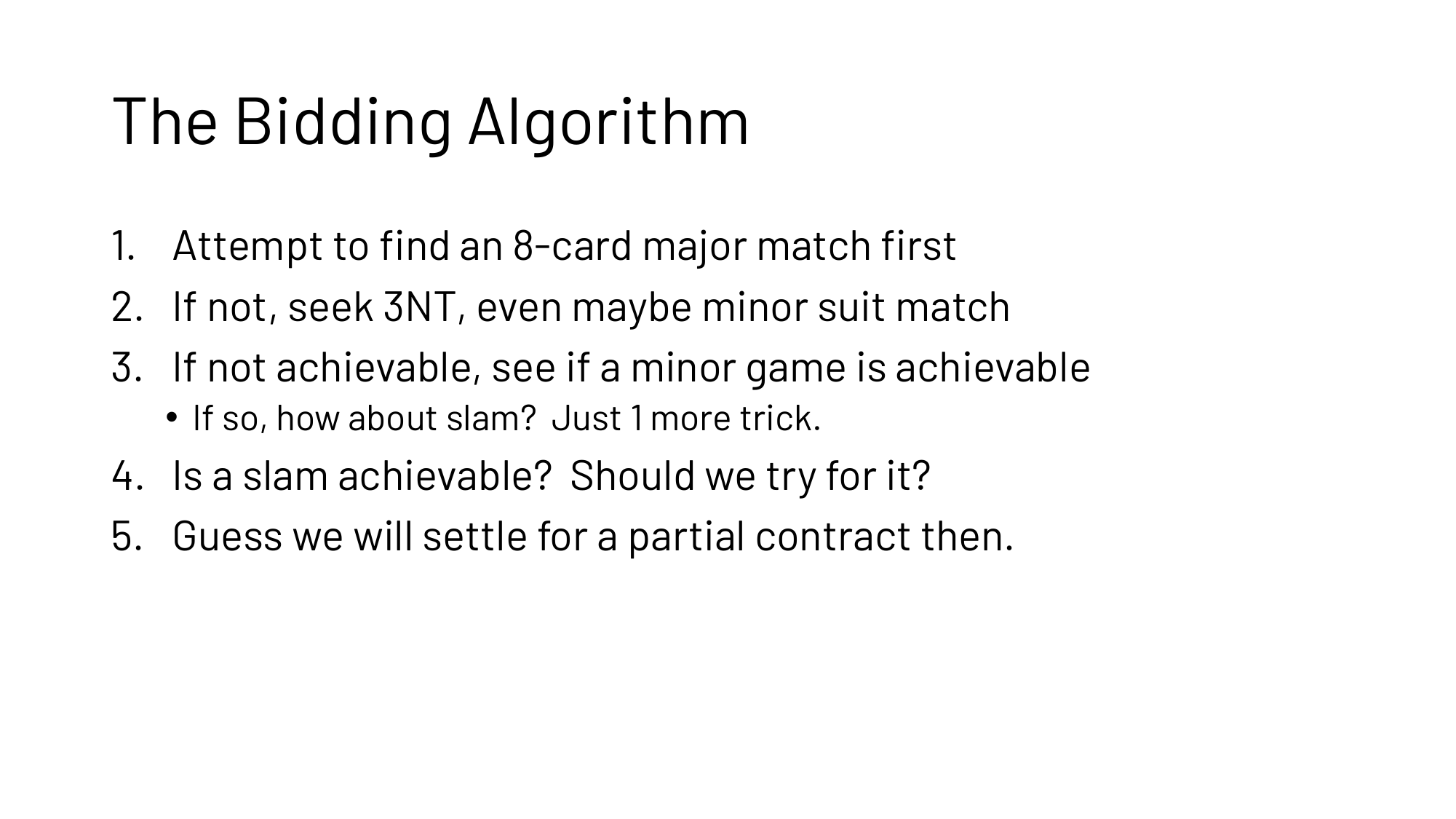

# The Bidding Algorithm
Attempt to find an 8-card major match first
If not, seek 3NT, even maybe minor suit match
If not achievable, see if a minor game is achievable
If so, how about slam?  Just 1 more trick.
Is a slam achievable?  Should we try for it?
Guess we will settle for a partial contract then.